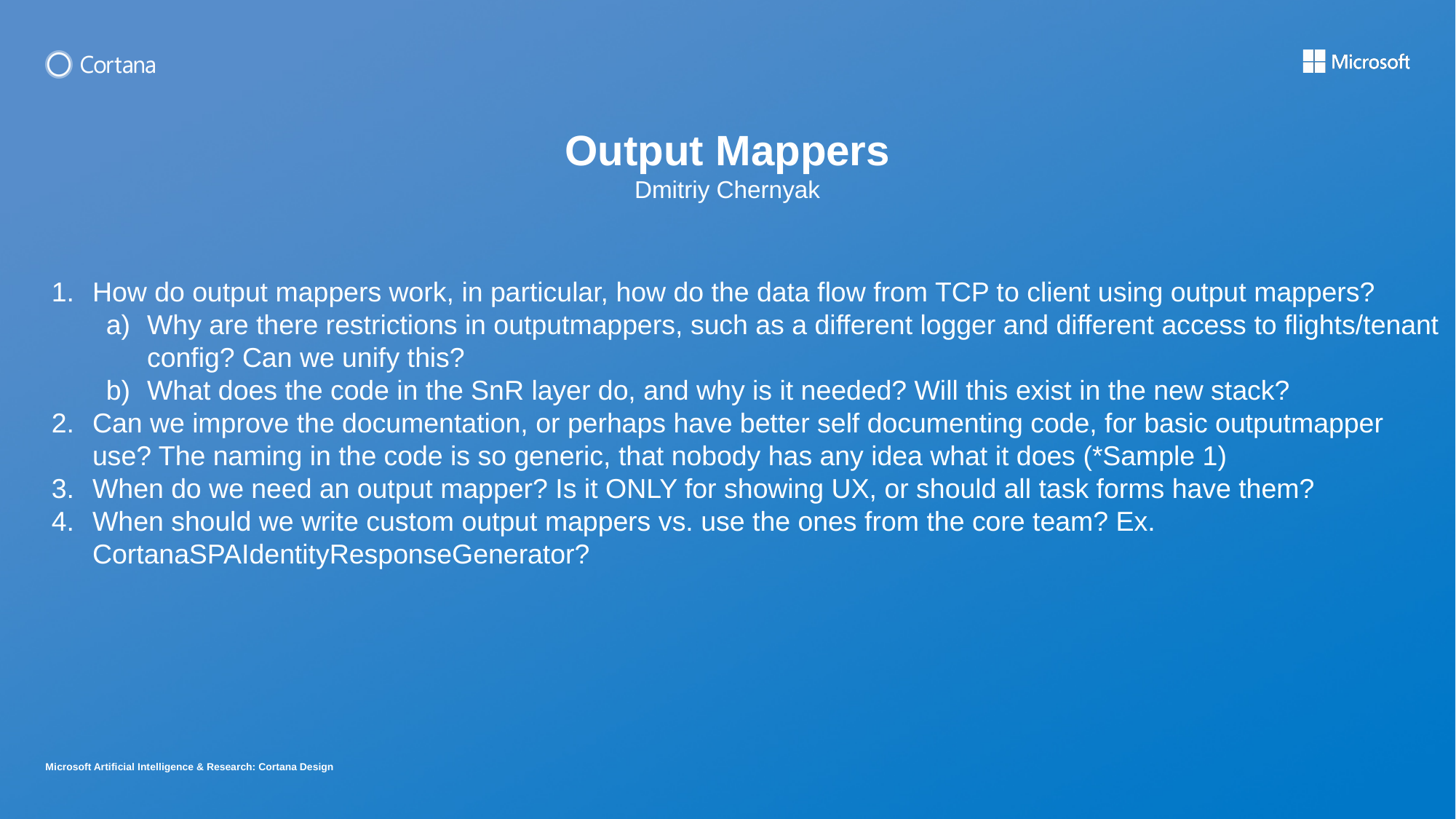

Output Mappers
Dmitriy Chernyak

How do output mappers work, in particular, how do the data flow from TCP to client using output mappers?
Why are there restrictions in outputmappers, such as a different logger and different access to flights/tenant config? Can we unify this?
What does the code in the SnR layer do, and why is it needed? Will this exist in the new stack?
Can we improve the documentation, or perhaps have better self documenting code, for basic outputmapper use? The naming in the code is so generic, that nobody has any idea what it does (*Sample 1)
When do we need an output mapper? Is it ONLY for showing UX, or should all task forms have them?
When should we write custom output mappers vs. use the ones from the core team? Ex. CortanaSPAIdentityResponseGenerator?